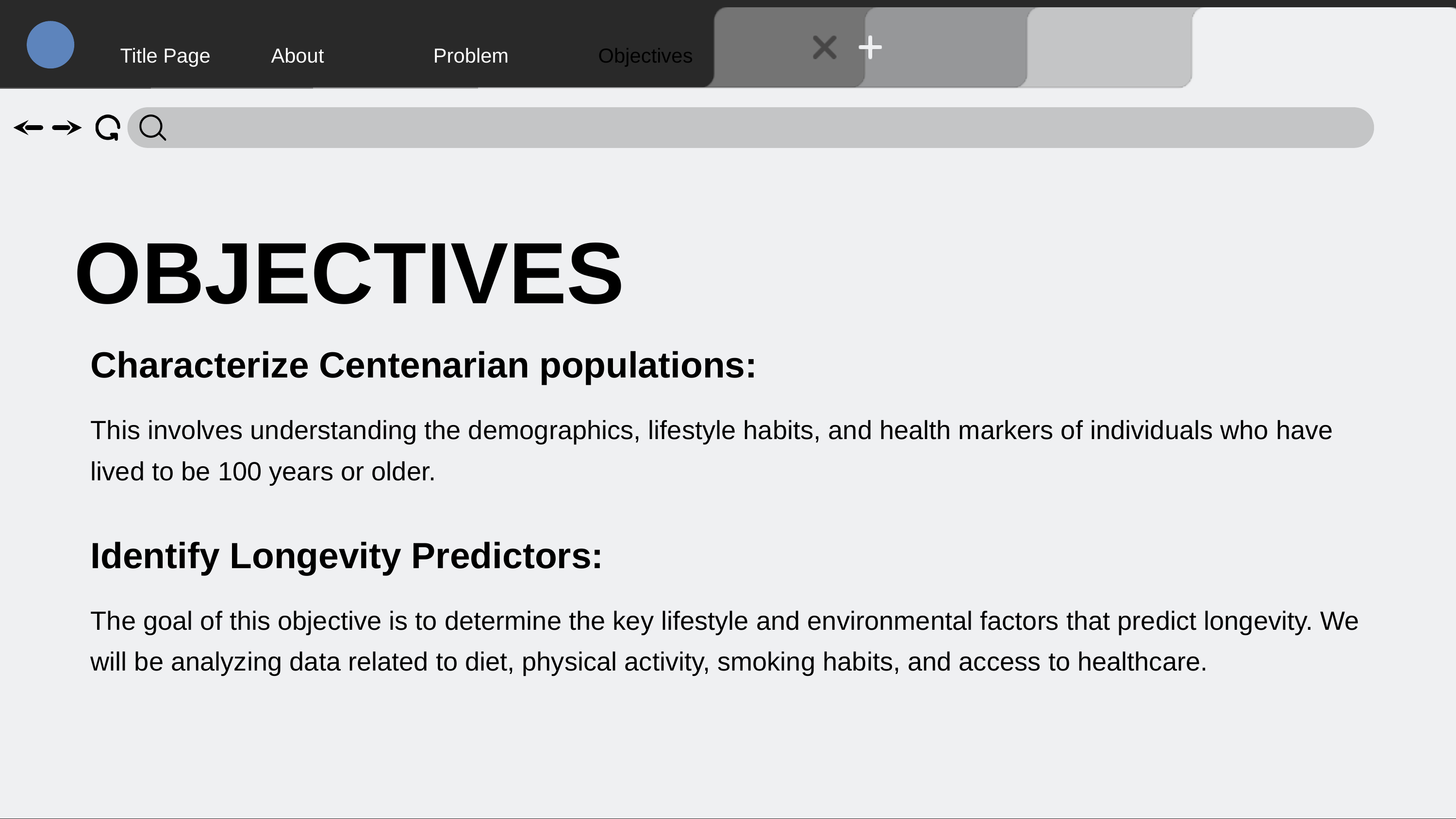

Title Page
About
Problem
Objectives

OBJECTIVES
Characterize Centenarian populations:
This involves understanding the demographics, lifestyle habits, and health markers of individuals who have lived to be 100 years or older.
Identify Longevity Predictors:
The goal of this objective is to determine the key lifestyle and environmental factors that predict longevity. We will be analyzing data related to diet, physical activity, smoking habits, and access to healthcare.